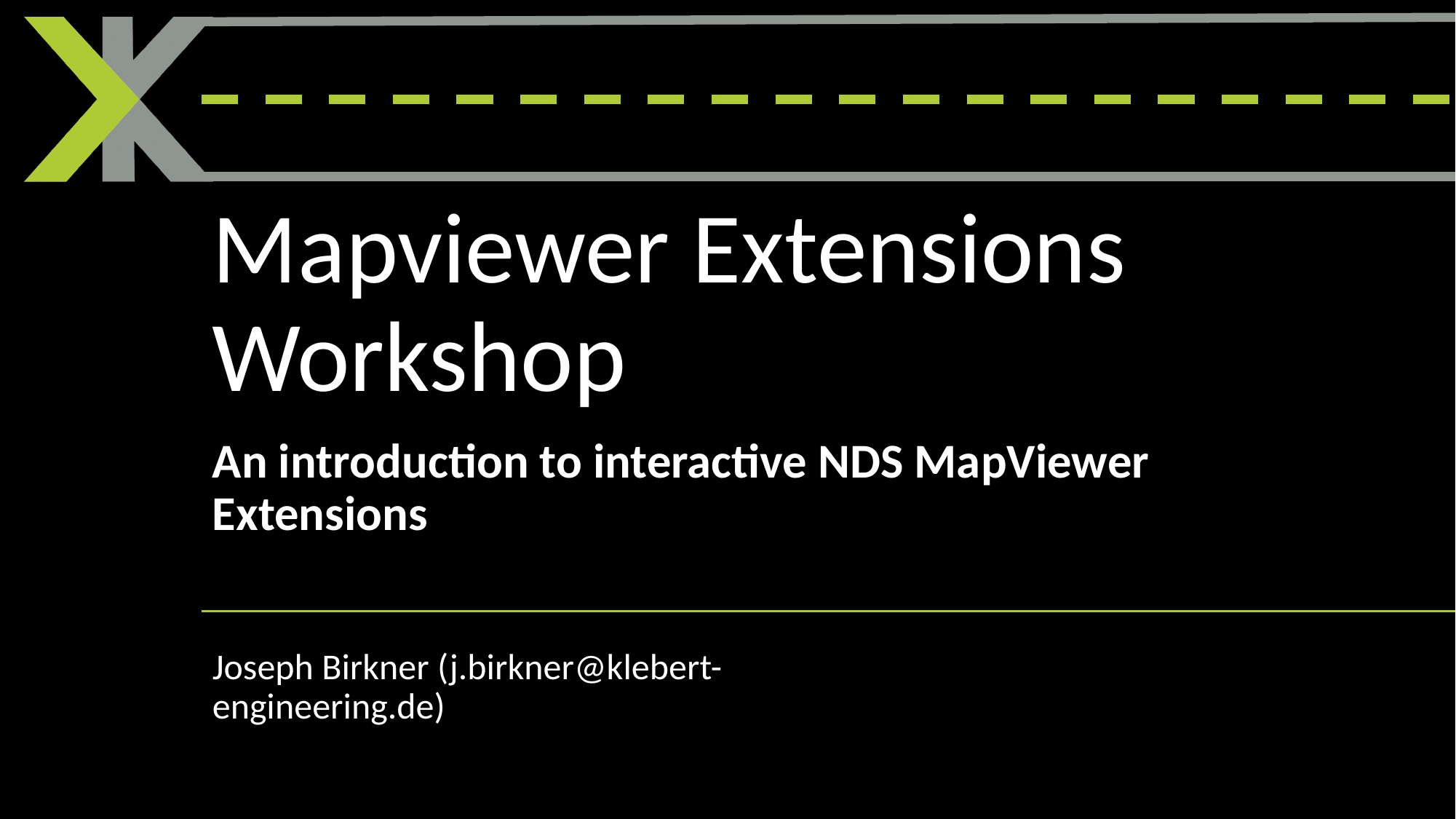

# Mapviewer Extensions Workshop
An introduction to interactive NDS MapViewer Extensions
Joseph Birkner (j.birkner@klebert-engineering.de)